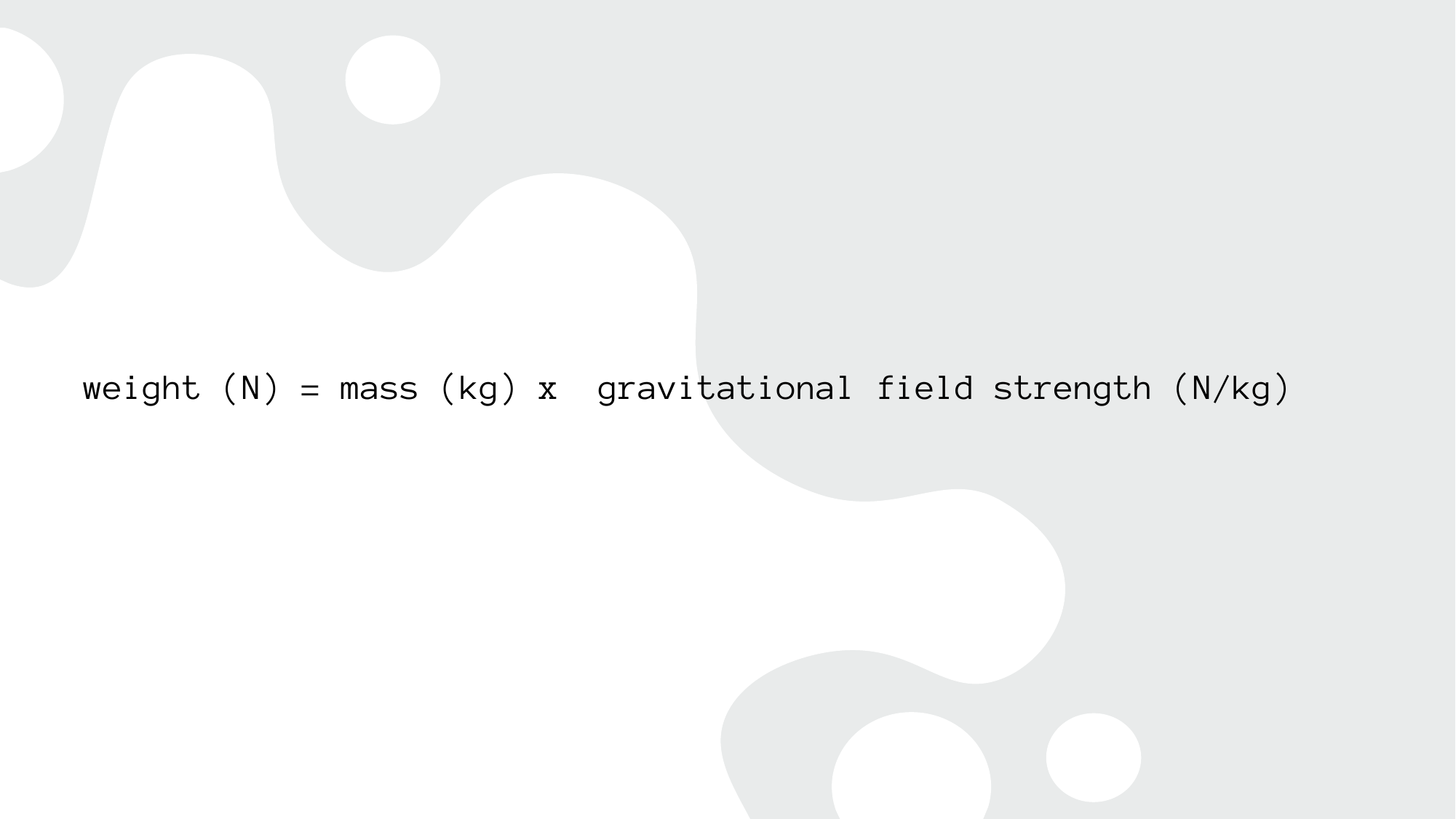

#
weight (N) = mass (kg) x  gravitational field strength (N/kg)